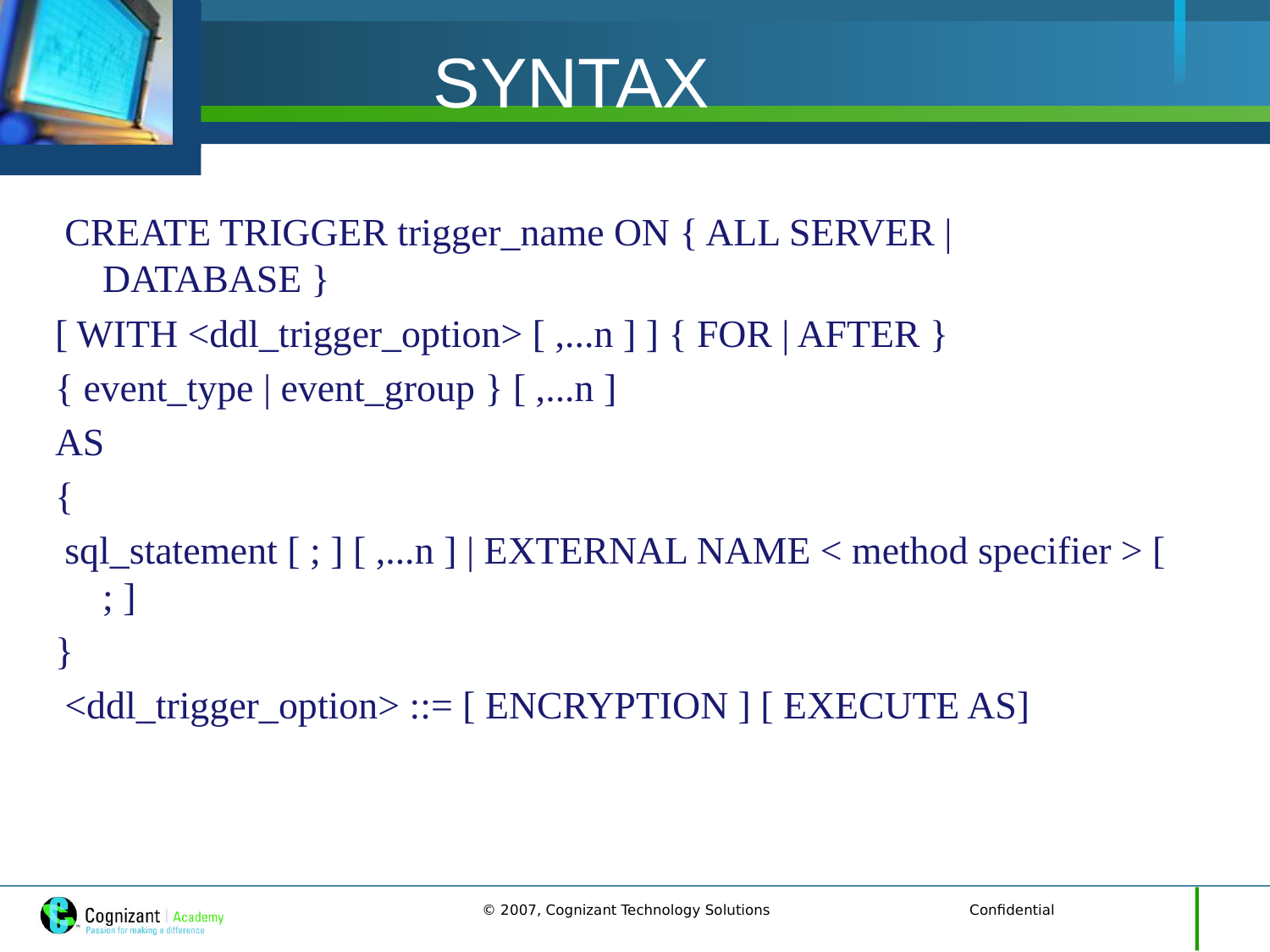

SYNTAX
 CREATE TRIGGER trigger_name ON { ALL SERVER | DATABASE }
[ WITH <ddl_trigger_option> [ ,...n ] ] { FOR | AFTER }
{ event_type | event_group } [ ,...n ]
AS
{
 sql_statement [ ; ] [ ,...n ] | EXTERNAL NAME < method specifier > [ ; ]
}
 <ddl_trigger_option> ::= [ ENCRYPTION ] [ EXECUTE AS]